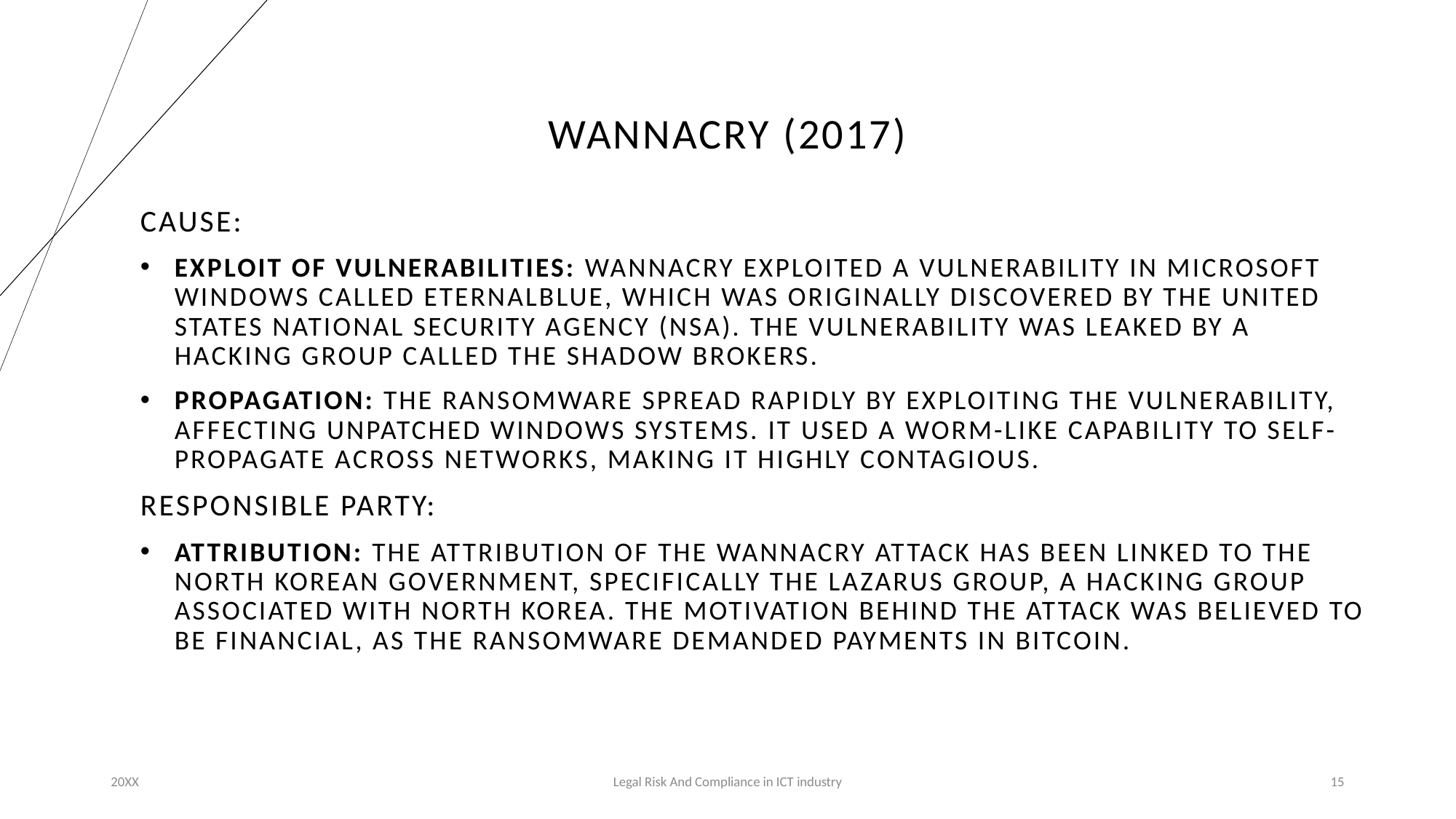

# Wannacry (2017)
Cause:
Exploit of Vulnerabilities: WannaCry exploited a vulnerability in Microsoft Windows called EternalBlue, which was originally discovered by the United States National Security Agency (NSA). The vulnerability was leaked by a hacking group called the Shadow Brokers.
Propagation: The ransomware spread rapidly by exploiting the vulnerability, affecting unpatched Windows systems. It used a worm-like capability to self-propagate across networks, making it highly contagious.
Responsible Party:
Attribution: The attribution of the WannaCry attack has been linked to the North Korean government, specifically the Lazarus Group, a hacking group associated with North Korea. The motivation behind the attack was believed to be financial, as the ransomware demanded payments in Bitcoin.

15
20XX
Legal Risk And Compliance in ICT industry